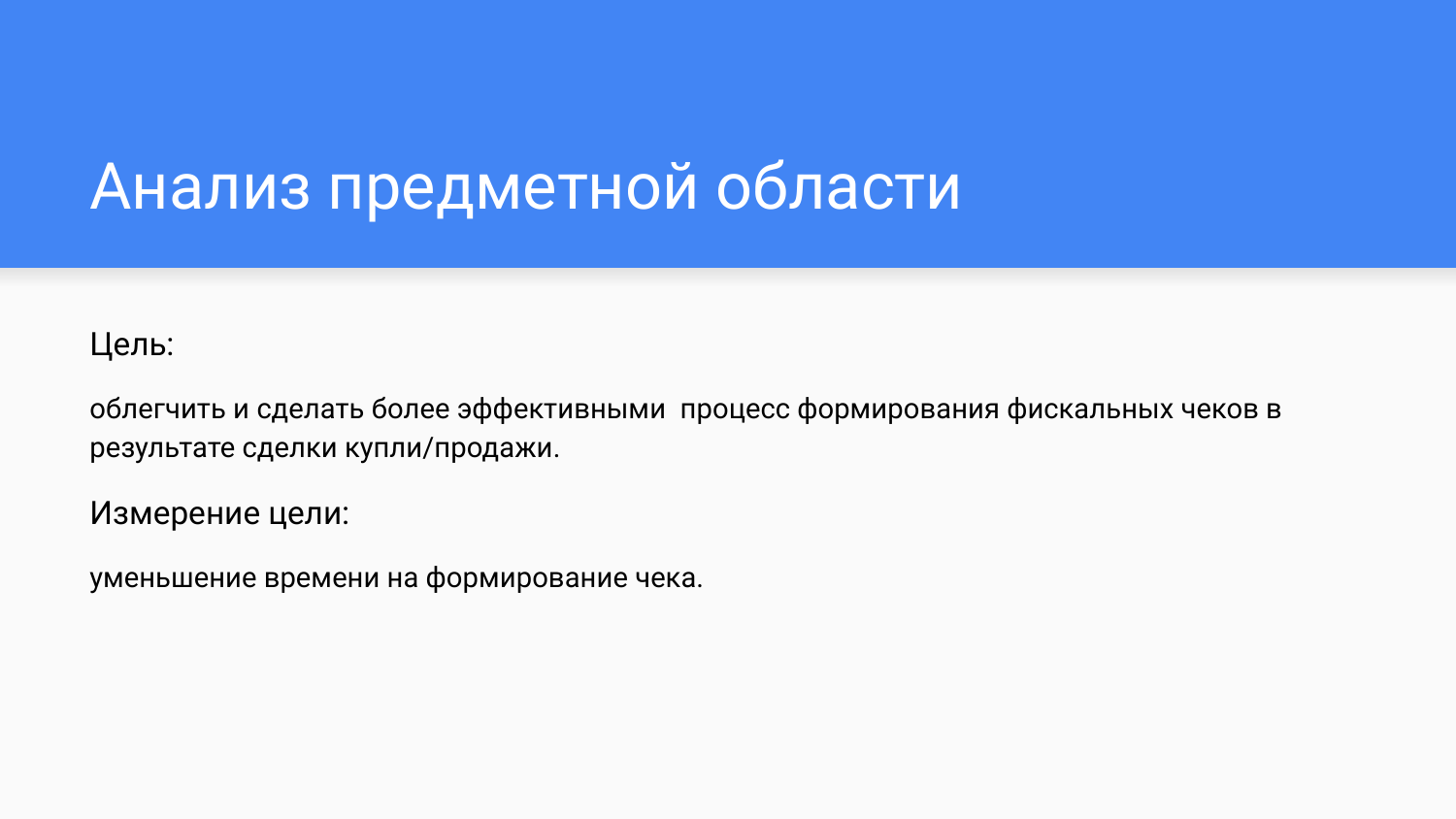

# Анализ предметной области
Цель:
облегчить и сделать более эффективными  процесс формирования фискальных чеков в результате сделки купли/продажи.
Измерение цели:
уменьшение времени на формирование чека.